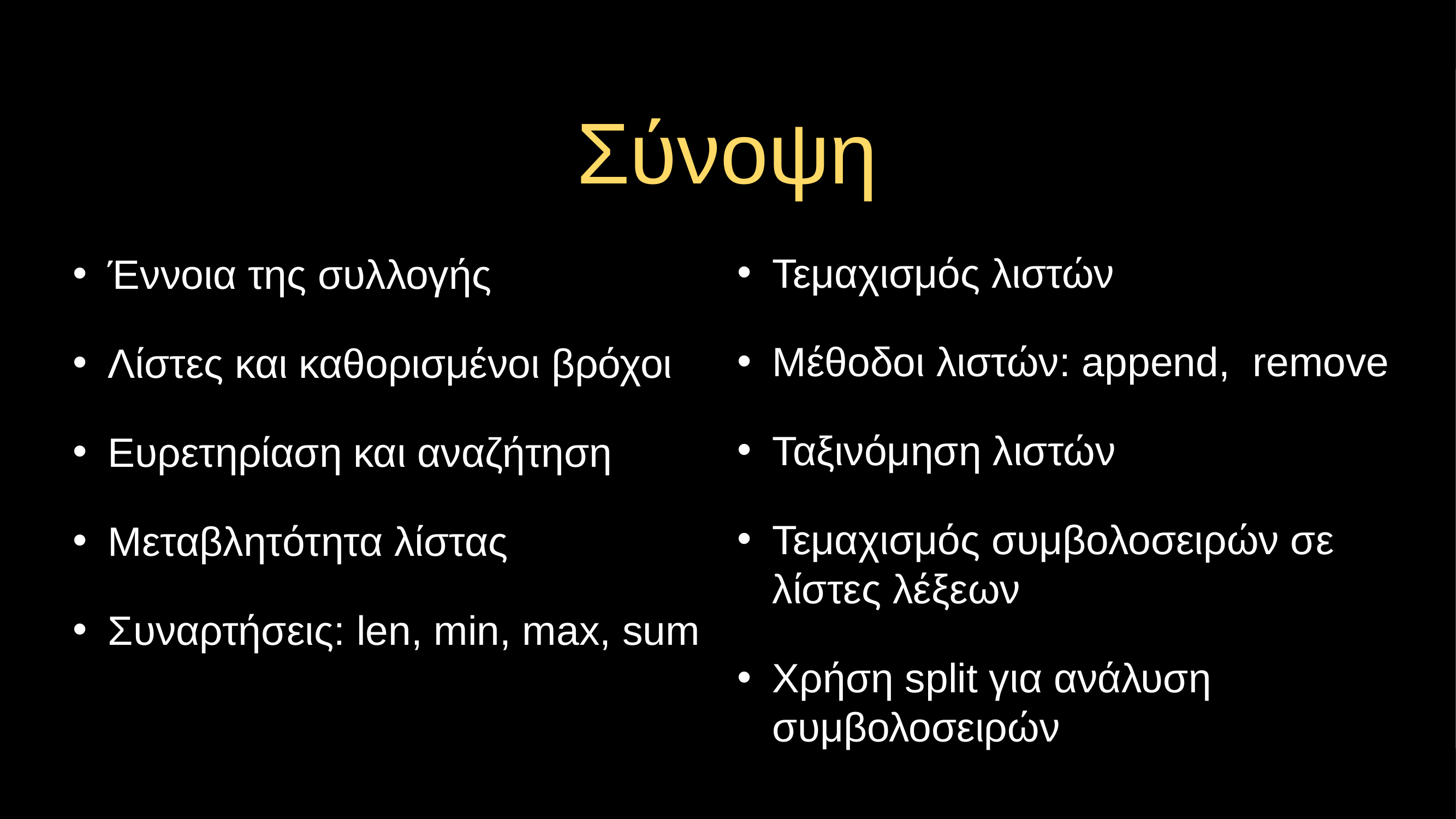

# Σύνοψη
Τεμαχισμός λιστών
Μέθοδοι λιστών: append,  remove
Ταξινόμηση λιστών
Τεμαχισμός συμβολοσειρών σε λίστες λέξεων
Χρήση split για ανάλυση συμβολοσειρών
Έννοια της συλλογής
Λίστες και καθορισμένοι βρόχοι
Ευρετηρίαση και αναζήτηση
Μεταβλητότητα λίστας
Συναρτήσεις: len, min, max, sum